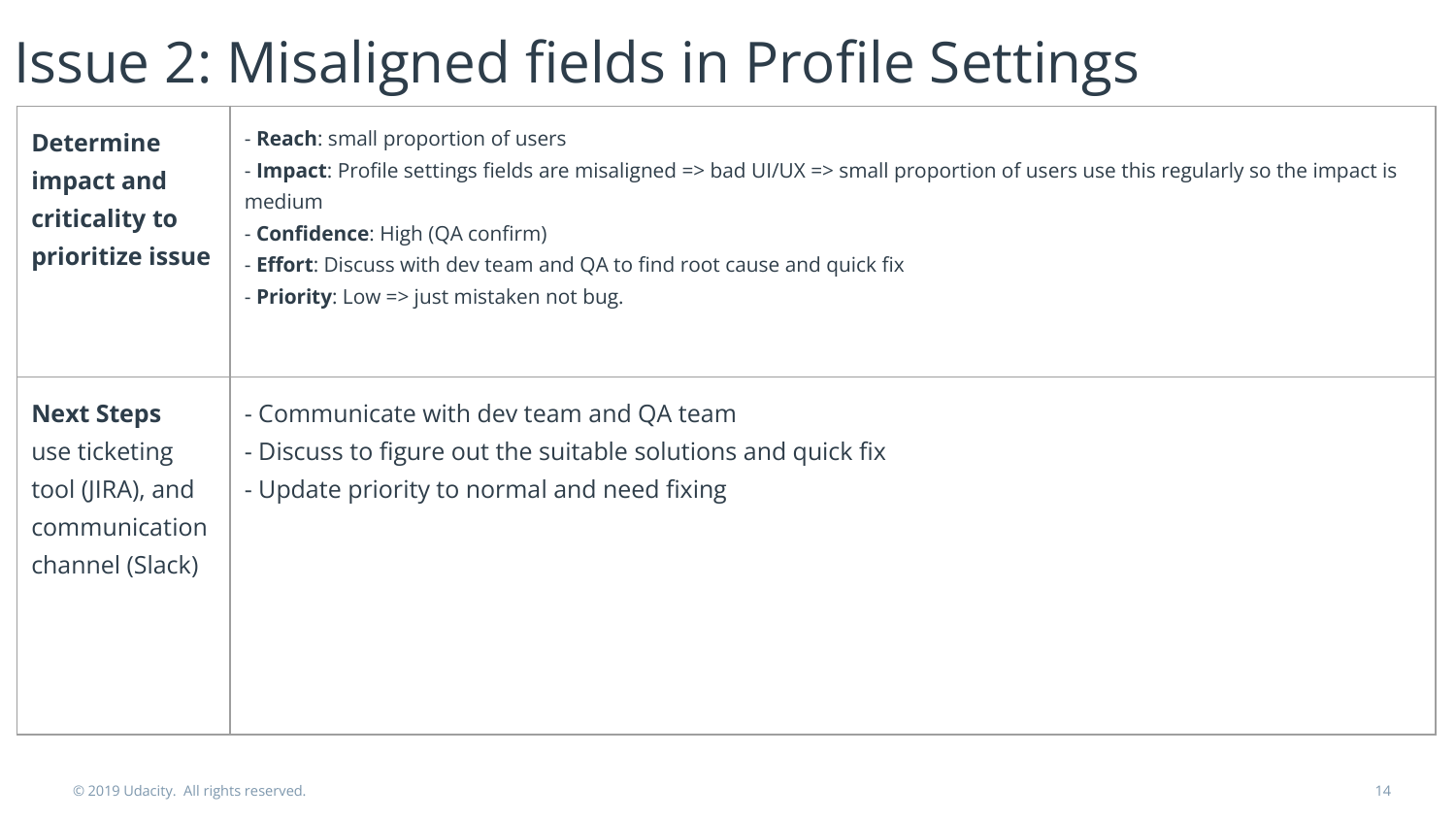

Issue 2: Misaligned fields in Profile Settings
| Determine impact and criticality to prioritize issue | - Reach: small proportion of users - Impact: Profile settings fields are misaligned => bad UI/UX => small proportion of users use this regularly so the impact is medium - Confidence: High (QA confirm) - Effort: Discuss with dev team and QA to find root cause and quick fix - Priority: Low => just mistaken not bug. |
| --- | --- |
| Next Steps use ticketing tool (JIRA), and communication channel (Slack) | - Communicate with dev team and QA team - Discuss to figure out the suitable solutions and quick fix - Update priority to normal and need fixing |
© 2019 Udacity.  All rights reserved.
14